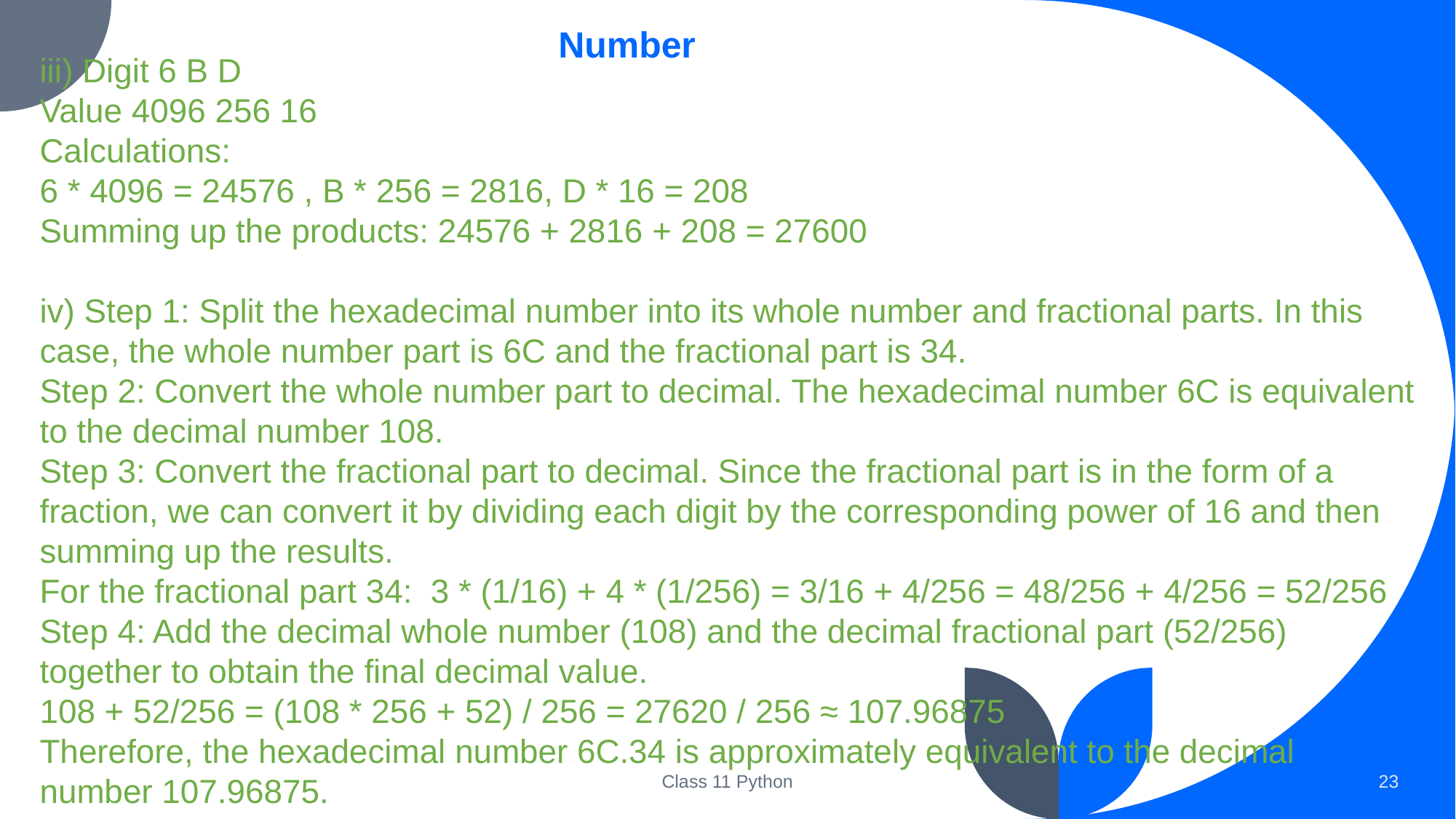

Number
iii) Digit 6 B D
Value 4096 256 16
Calculations:
6 * 4096 = 24576 , B * 256 = 2816, D * 16 = 208
Summing up the products: 24576 + 2816 + 208 = 27600

iv) Step 1: Split the hexadecimal number into its whole number and fractional parts. In this case, the whole number part is 6C and the fractional part is 34.
Step 2: Convert the whole number part to decimal. The hexadecimal number 6C is equivalent to the decimal number 108.
Step 3: Convert the fractional part to decimal. Since the fractional part is in the form of a fraction, we can convert it by dividing each digit by the corresponding power of 16 and then summing up the results.
For the fractional part 34:  3 * (1/16) + 4 * (1/256) = 3/16 + 4/256 = 48/256 + 4/256 = 52/256
Step 4: Add the decimal whole number (108) and the decimal fractional part (52/256) together to obtain the final decimal value.
108 + 52/256 = (108 * 256 + 52) / 256 = 27620 / 256 ≈ 107.96875
Therefore, the hexadecimal number 6C.34 is approximately equivalent to the decimal number 107.96875.
Class 11 Python
23